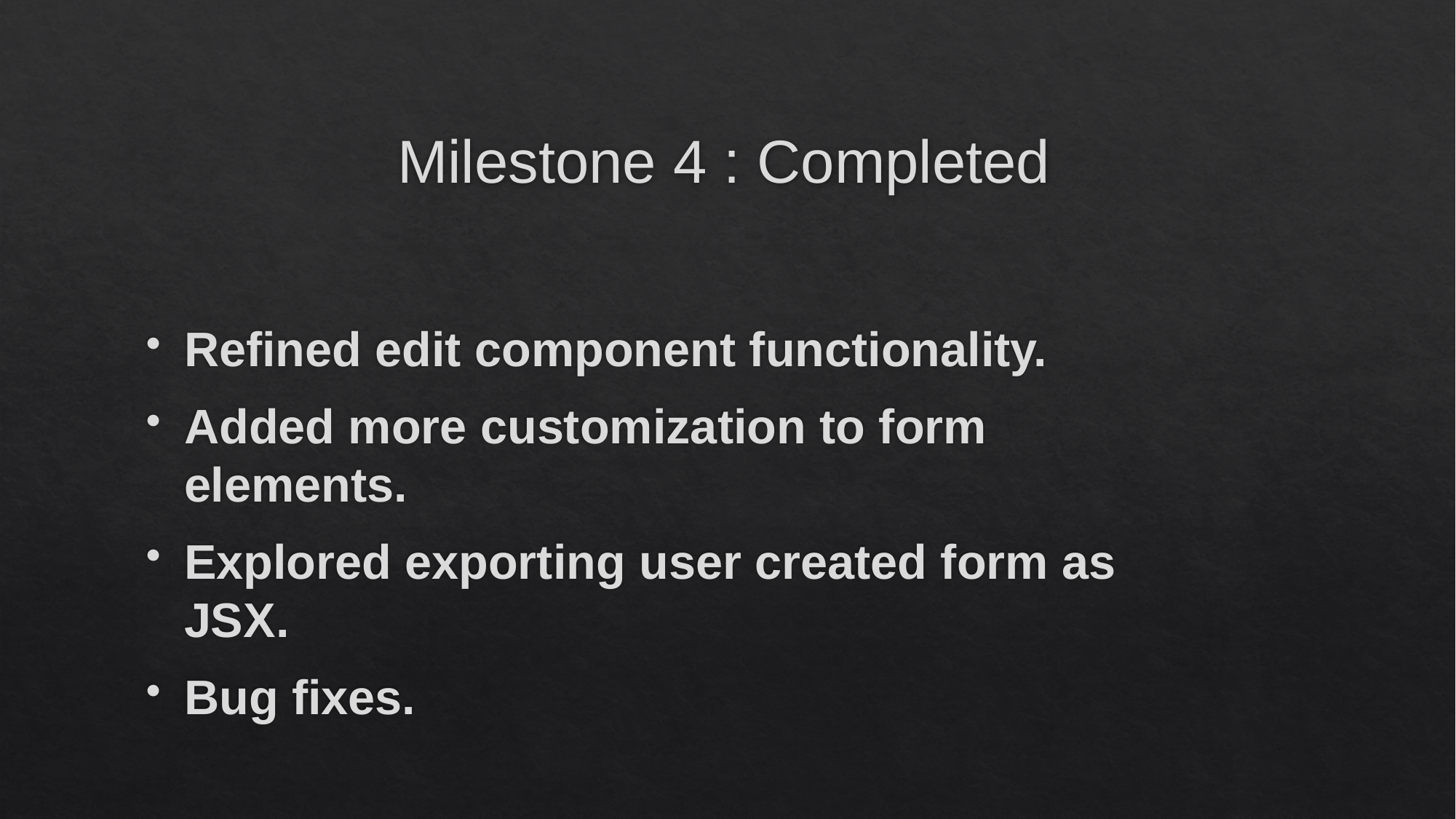

# Milestone 4 : Completed
Refined edit component functionality.
Added more customization to form elements.
Explored exporting user created form as JSX.
Bug fixes.